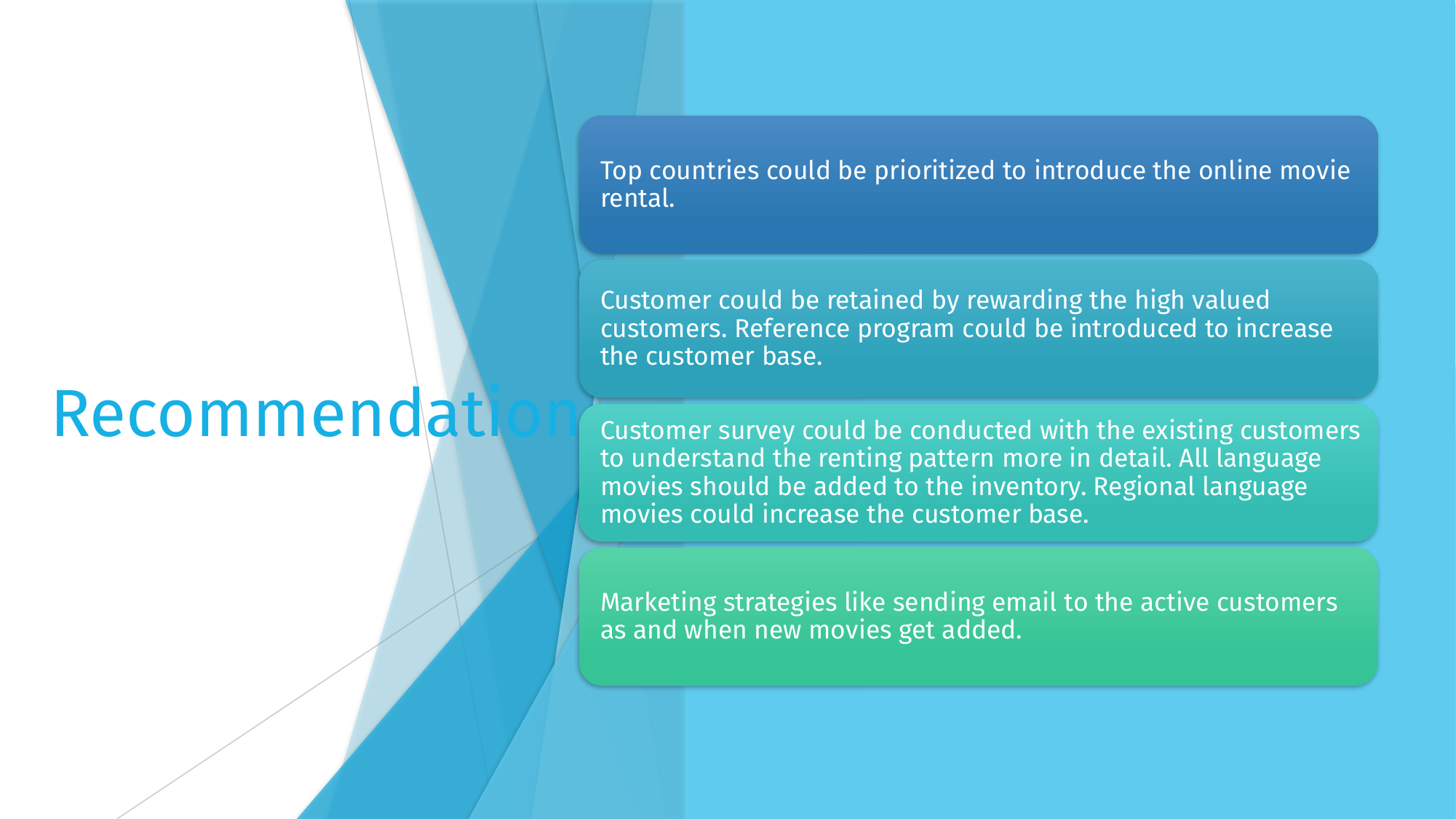

Top countries could be prioritized to introduce the online movie rental.
Customer could be retained by rewarding the high valued customers. Reference program could be introduced to increase the customer base.
Customer survey could be conducted with the existing customers to understand the renting pattern more in detail. All language movies should be added to the inventory. Regional language movies could increase the customer base.
Marketing strategies like sending email to the active customers as and when new movies get added.
# Recommendation